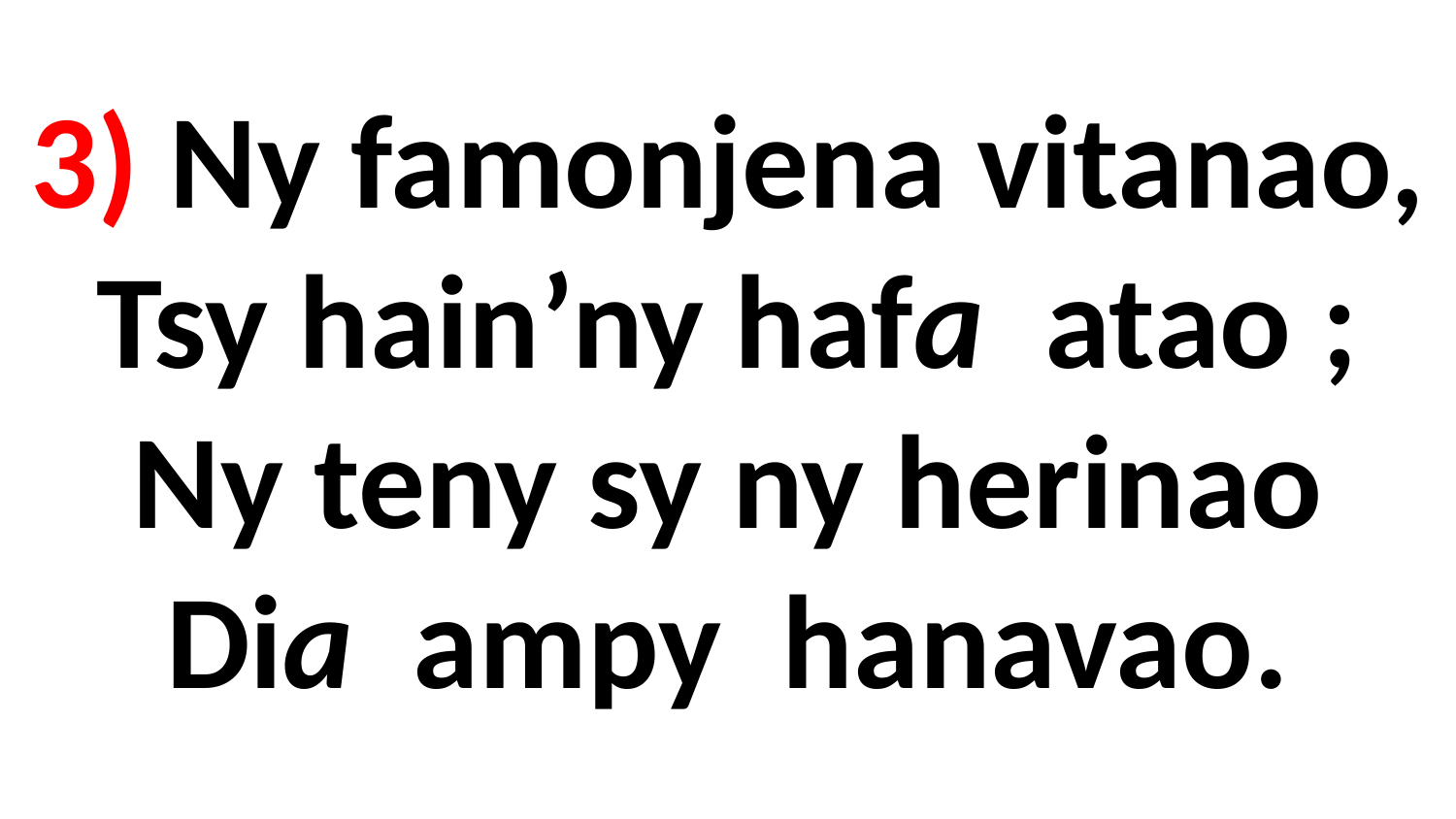

# 3) Ny famonjena vitanao, Tsy hain’ny hafa  atao ; Ny teny sy ny herinao Dia  ampy  hanavao.